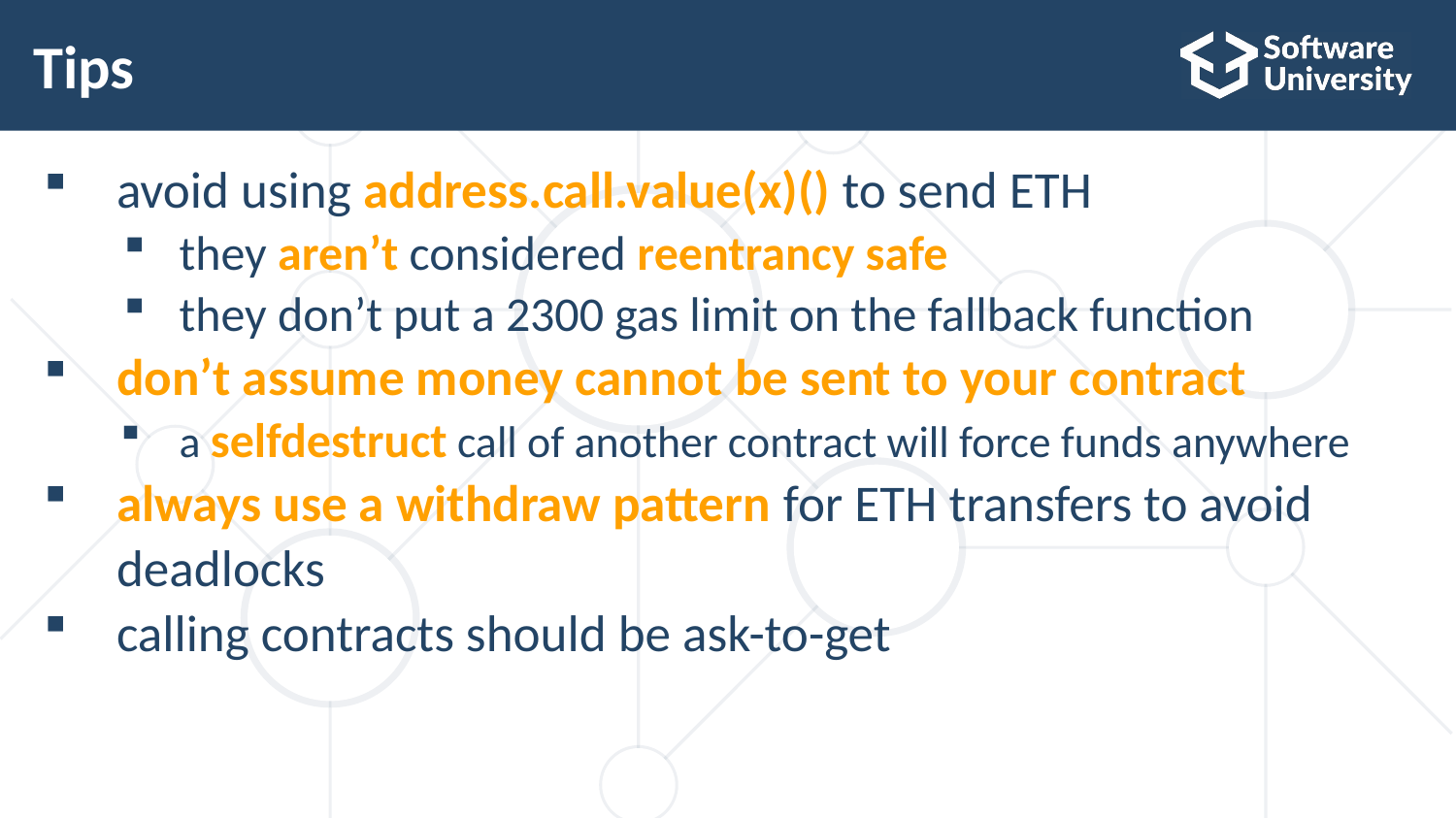

# Tips
avoid using address.call.value(x)() to send ETH
they aren’t considered reentrancy safe
they don’t put a 2300 gas limit on the fallback function
don’t assume money cannot be sent to your contract
a selfdestruct call of another contract will force funds anywhere
always use a withdraw pattern for ETH transfers to avoid
deadlocks
calling contracts should be ask-to-get